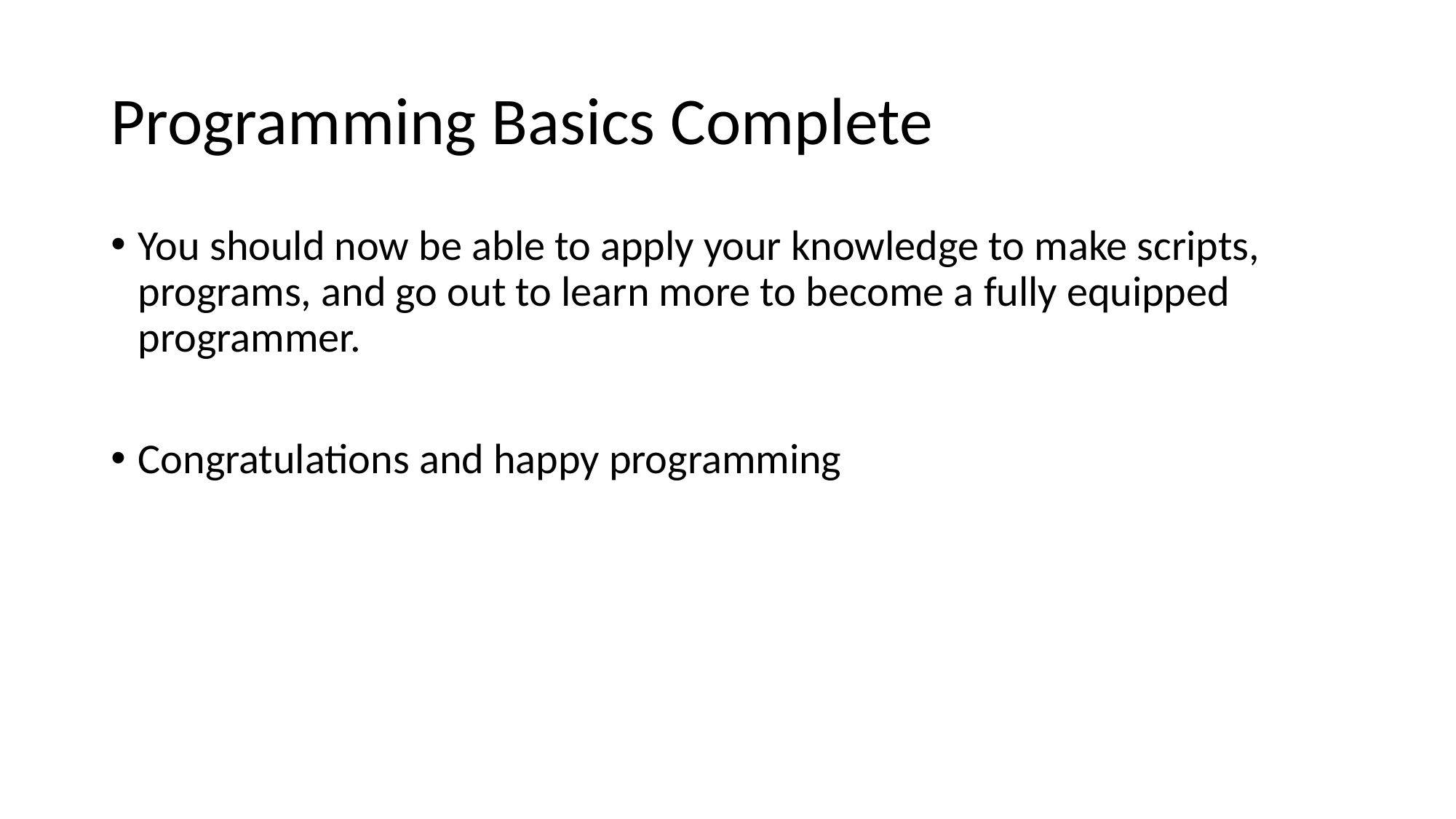

# Programming Basics Complete
You should now be able to apply your knowledge to make scripts, programs, and go out to learn more to become a fully equipped programmer.

Congratulations and happy programming